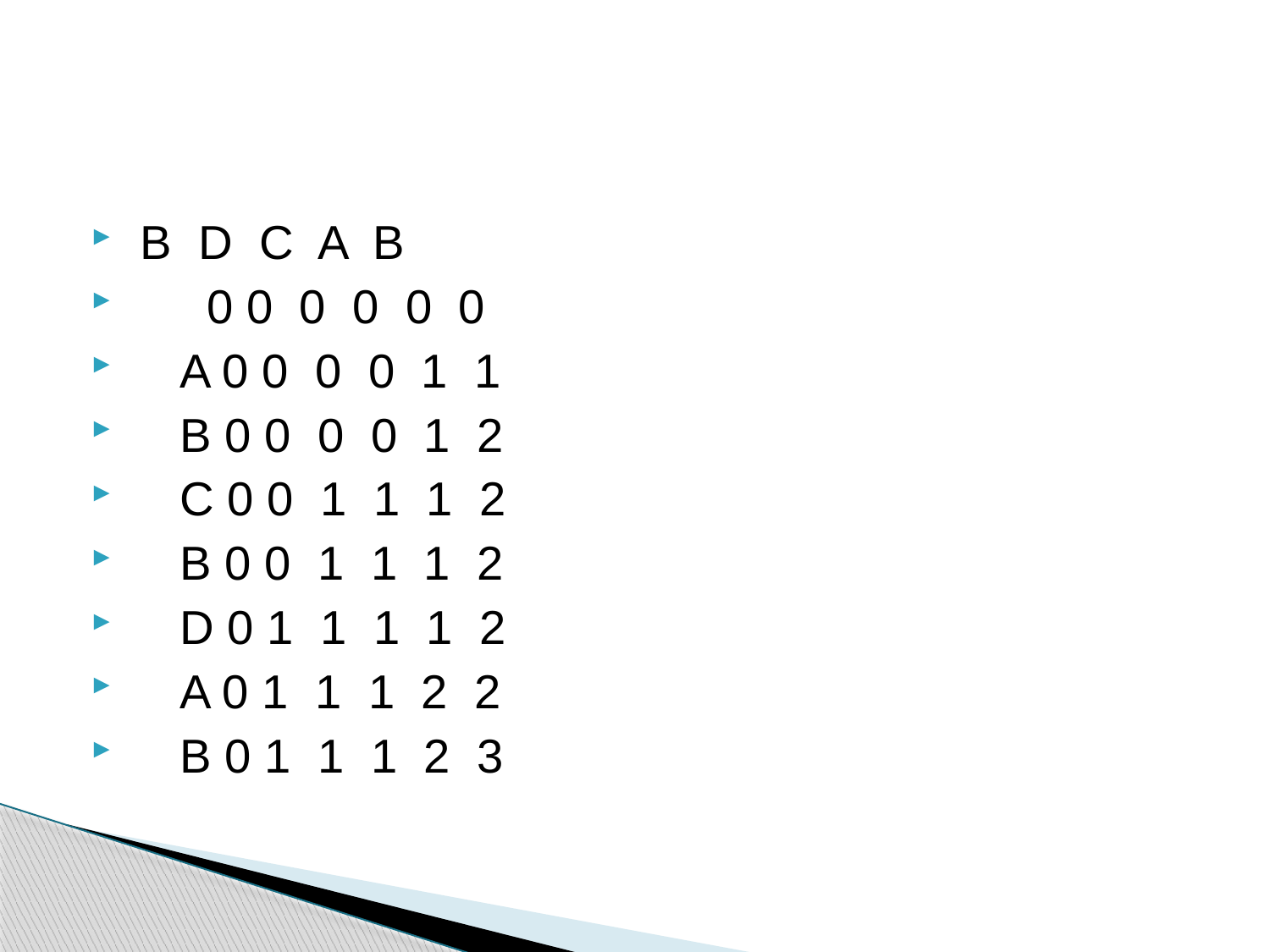

#
 B  D  C  A  B
      0 0  0  0  0  0
    A 0 0  0  0  1  1
    B 0 0  0  0  1  2
    C 0 0  1  1  1  2
    B 0 0  1  1  1  2
    D 0 1  1  1  1  2
    A 0 1  1  1  2  2
    B 0 1  1  1  2  3